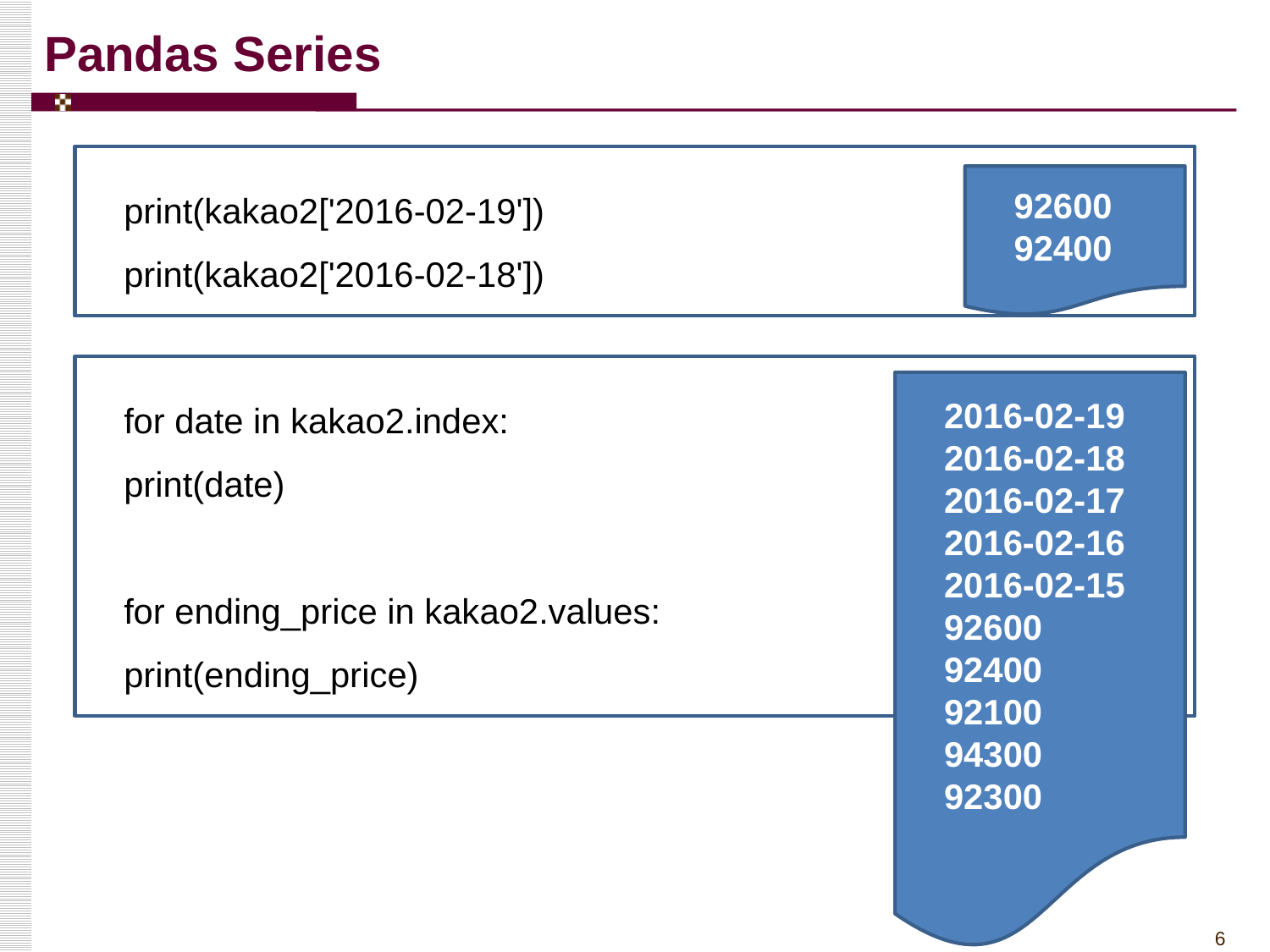

# Pandas Series
print(kakao2['2016-02-19'])
print(kakao2['2016-02-18'])
92600 92400
for date in kakao2.index:
print(date)

for ending_price in kakao2.values:
print(ending_price)
2016-02-19
2016-02-18
2016-02-17
2016-02-16
2016-02-15
92600
92400
92100
94300
92300